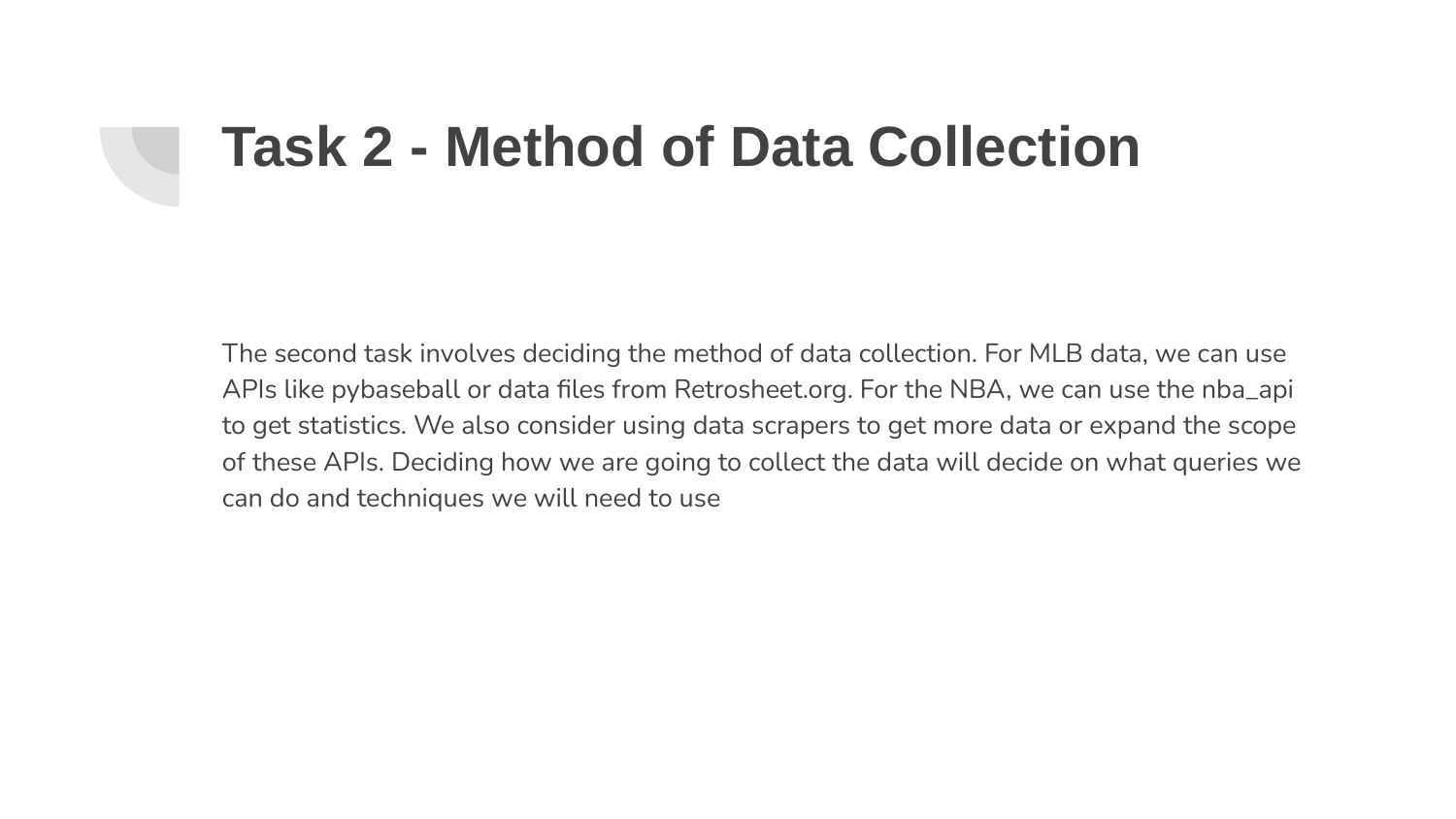

# Task 2 - Method of Data Collection
The second task involves deciding the method of data collection. For MLB data, we can use APIs like pybaseball or data files from Retrosheet.org. For the NBA, we can use the nba_api to get statistics. We also consider using data scrapers to get more data or expand the scope of these APIs. Deciding how we are going to collect the data will decide on what queries we can do and techniques we will need to use